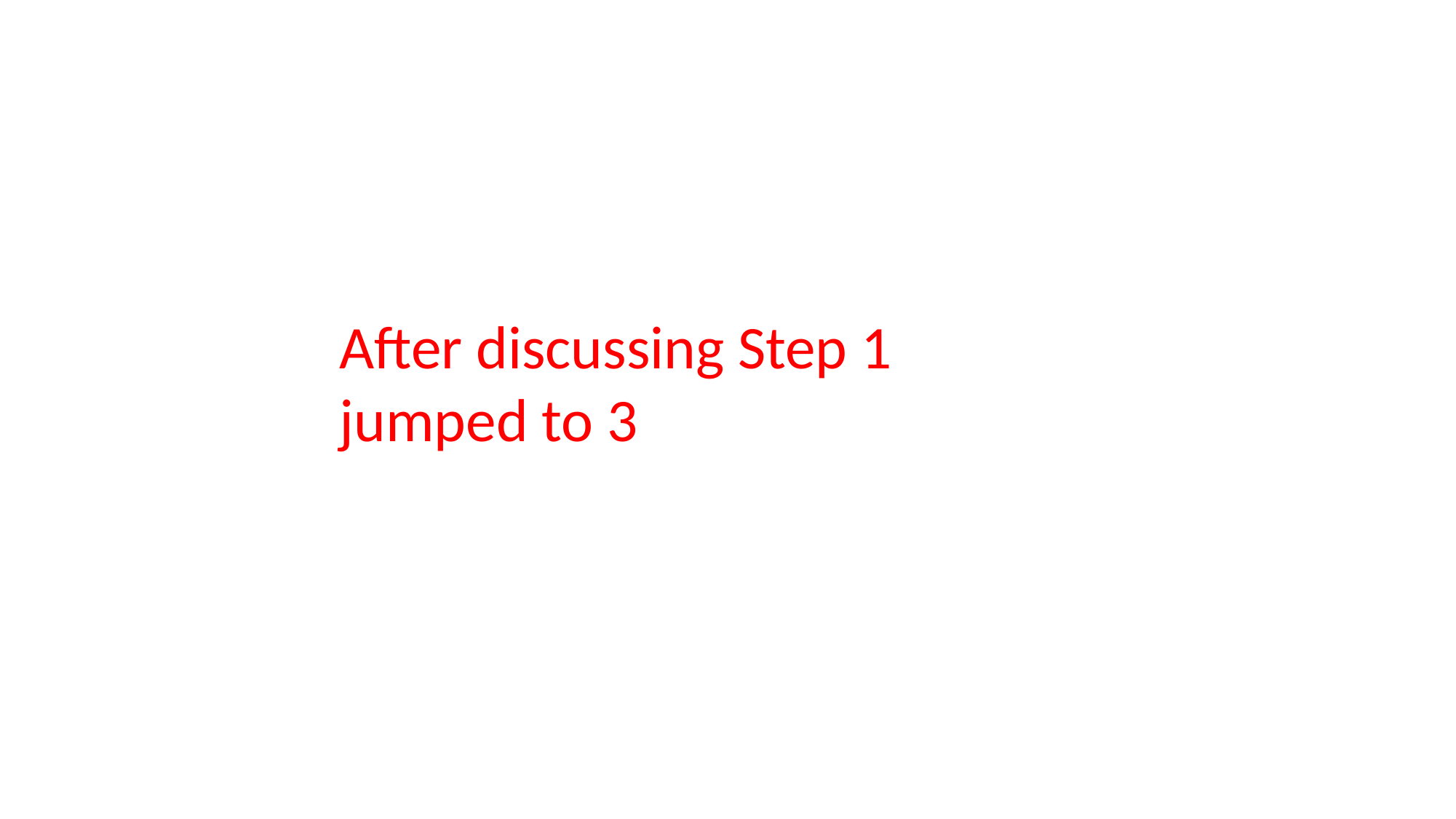

After discussing Step 1
jumped to 3